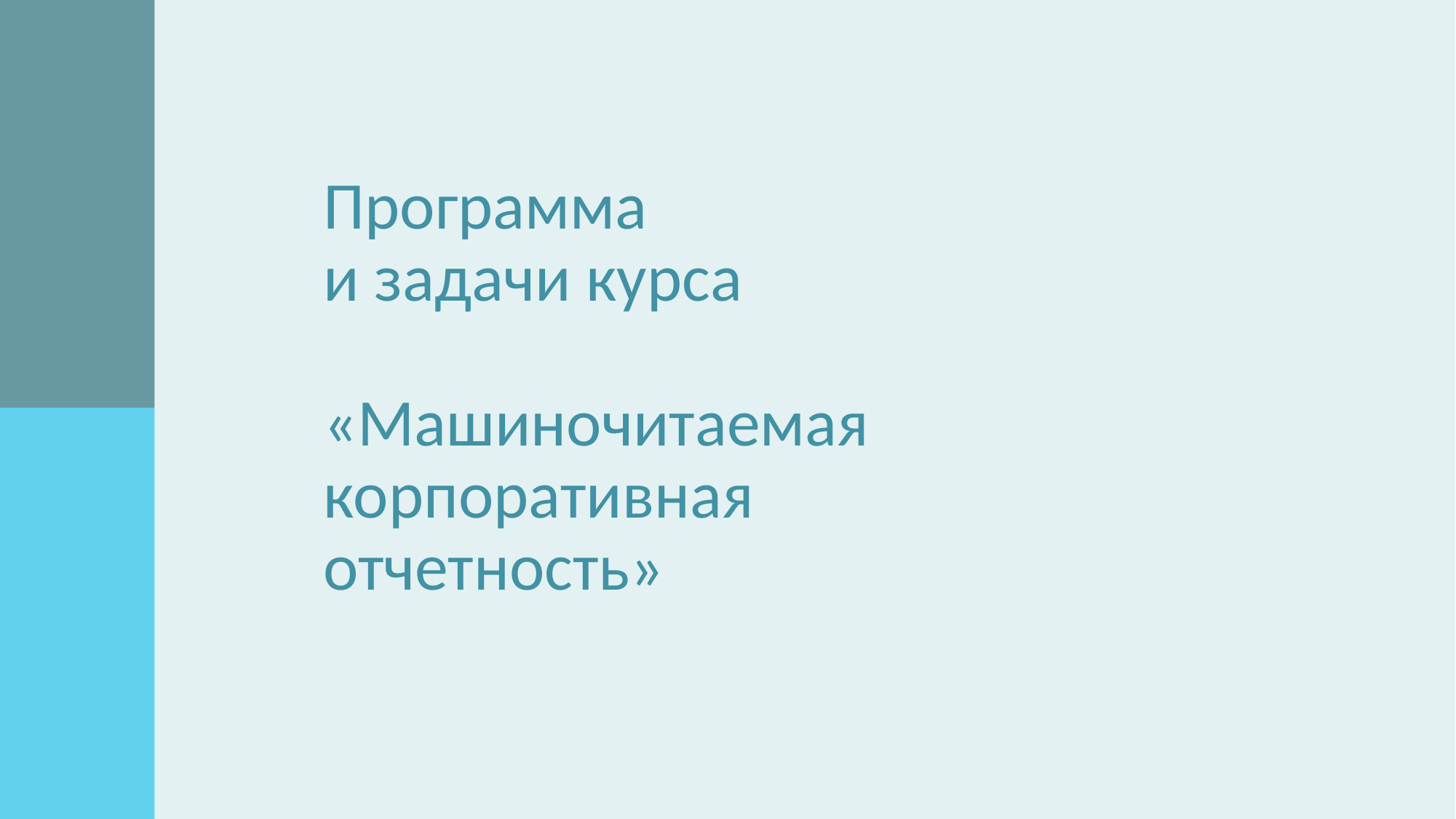

Программа
и задачи курса

«Машиночитаемая корпоративная отчетность»